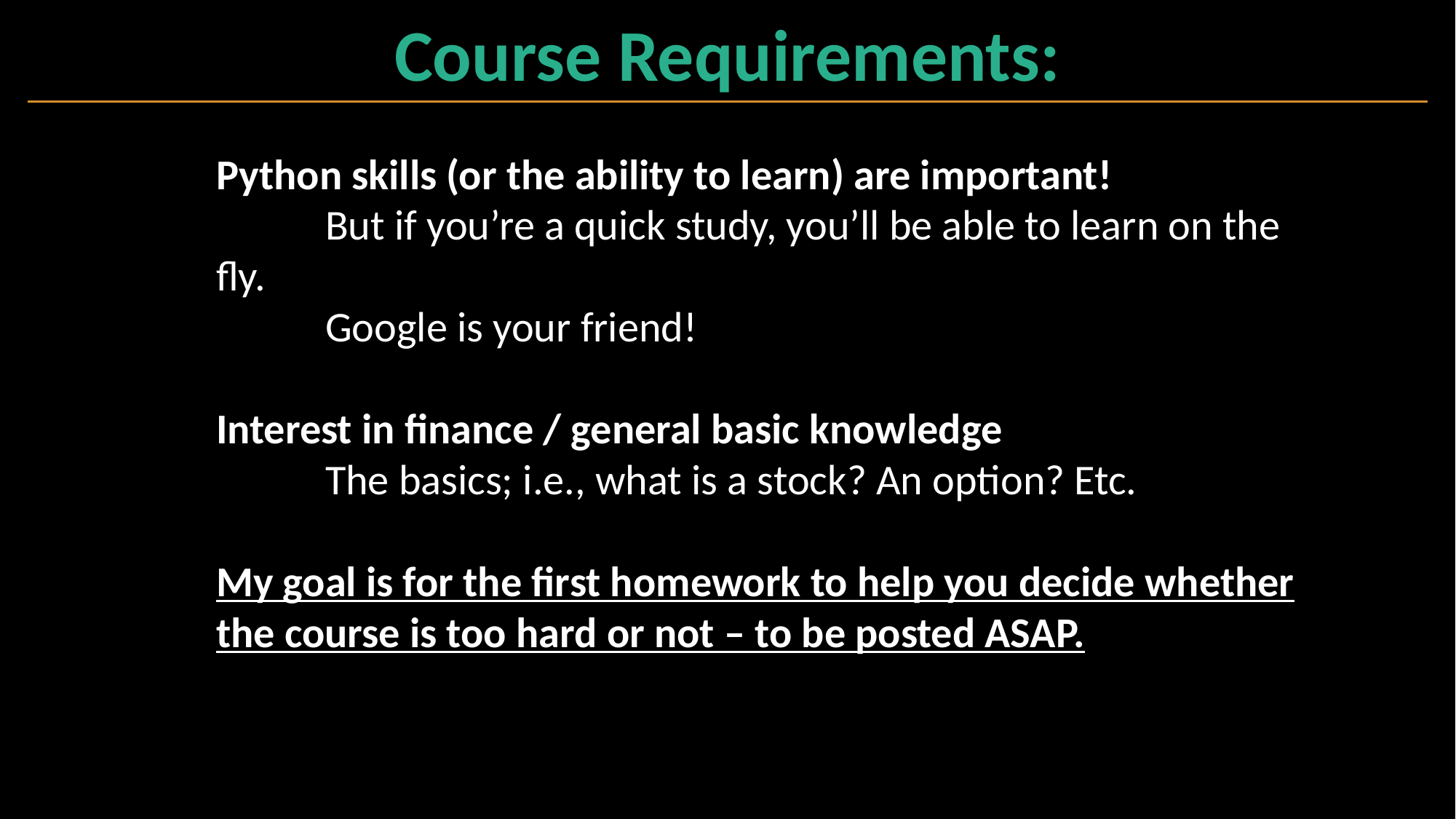

# Course Requirements:
Python skills (or the ability to learn) are important!
	But if you’re a quick study, you’ll be able to learn on the fly.
	Google is your friend!

Interest in finance / general basic knowledge
	The basics; i.e., what is a stock? An option? Etc.

My goal is for the first homework to help you decide whether the course is too hard or not – to be posted ASAP.